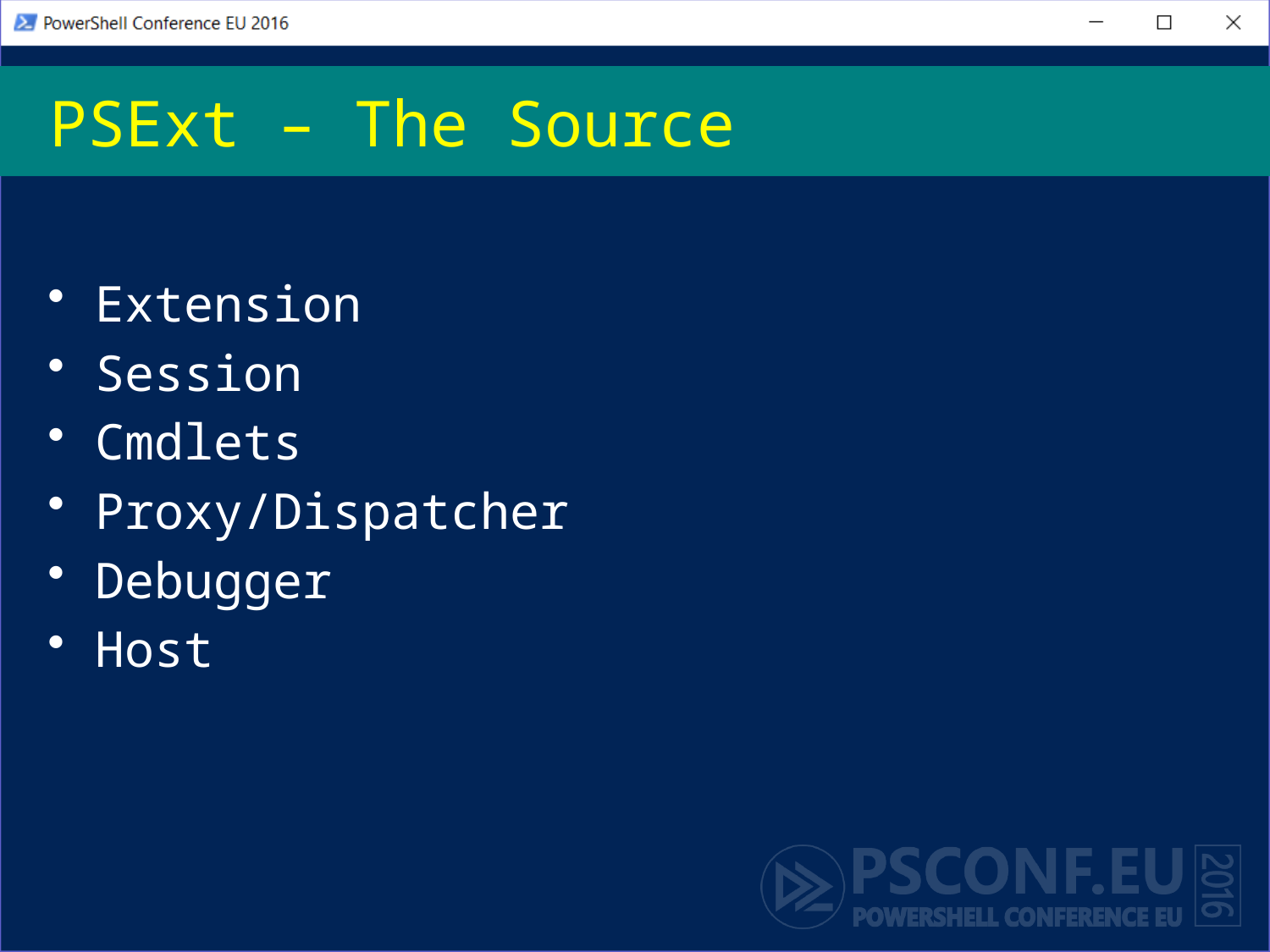

# PSExt – The Source
Extension
Session
Cmdlets
Proxy/Dispatcher
Debugger
Host